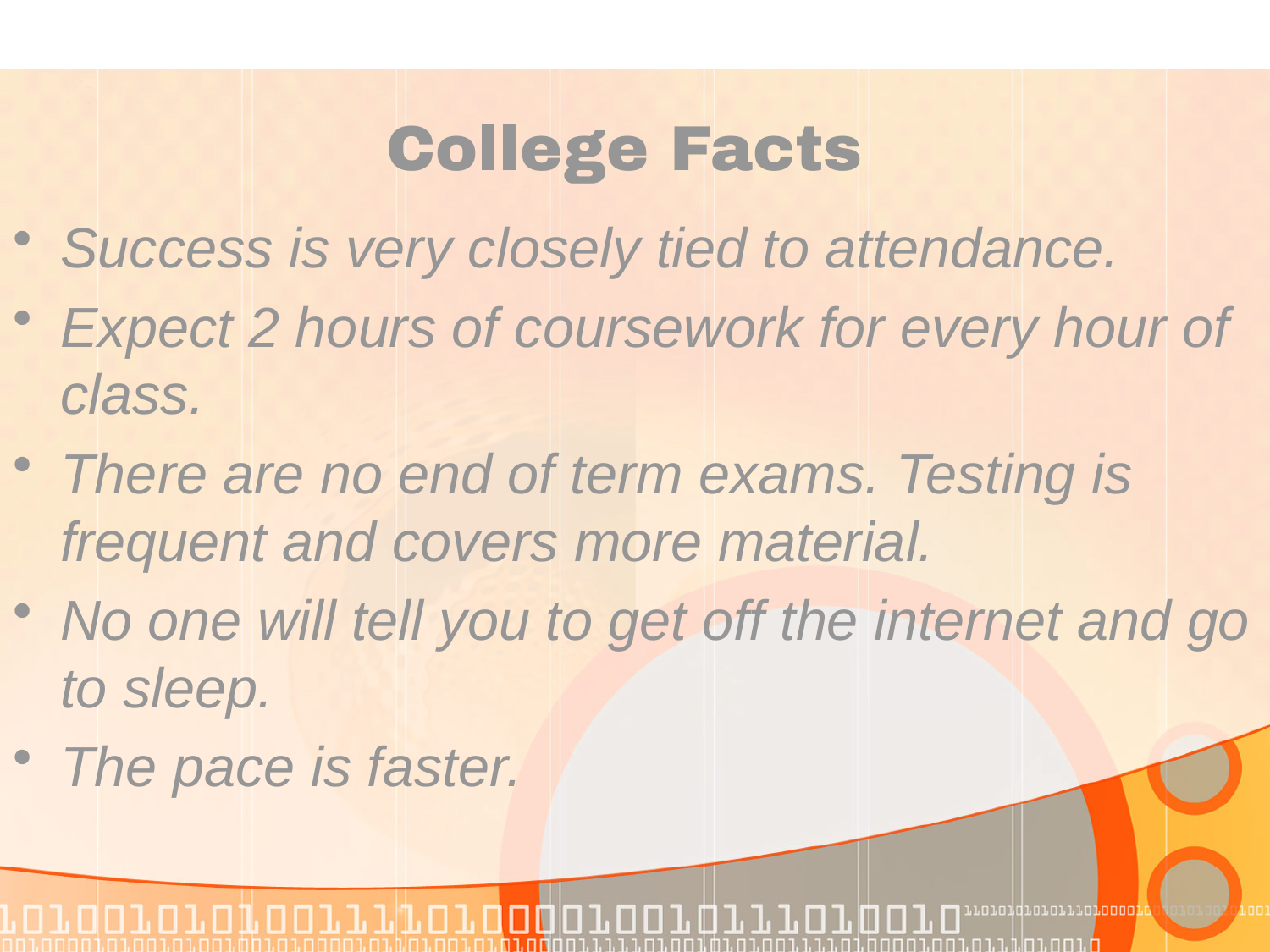

College Facts
Success is very closely tied to attendance.
Expect 2 hours of coursework for every hour of class.
There are no end of term exams. Testing is frequent and covers more material.
No one will tell you to get off the internet and go to sleep.
The pace is faster.